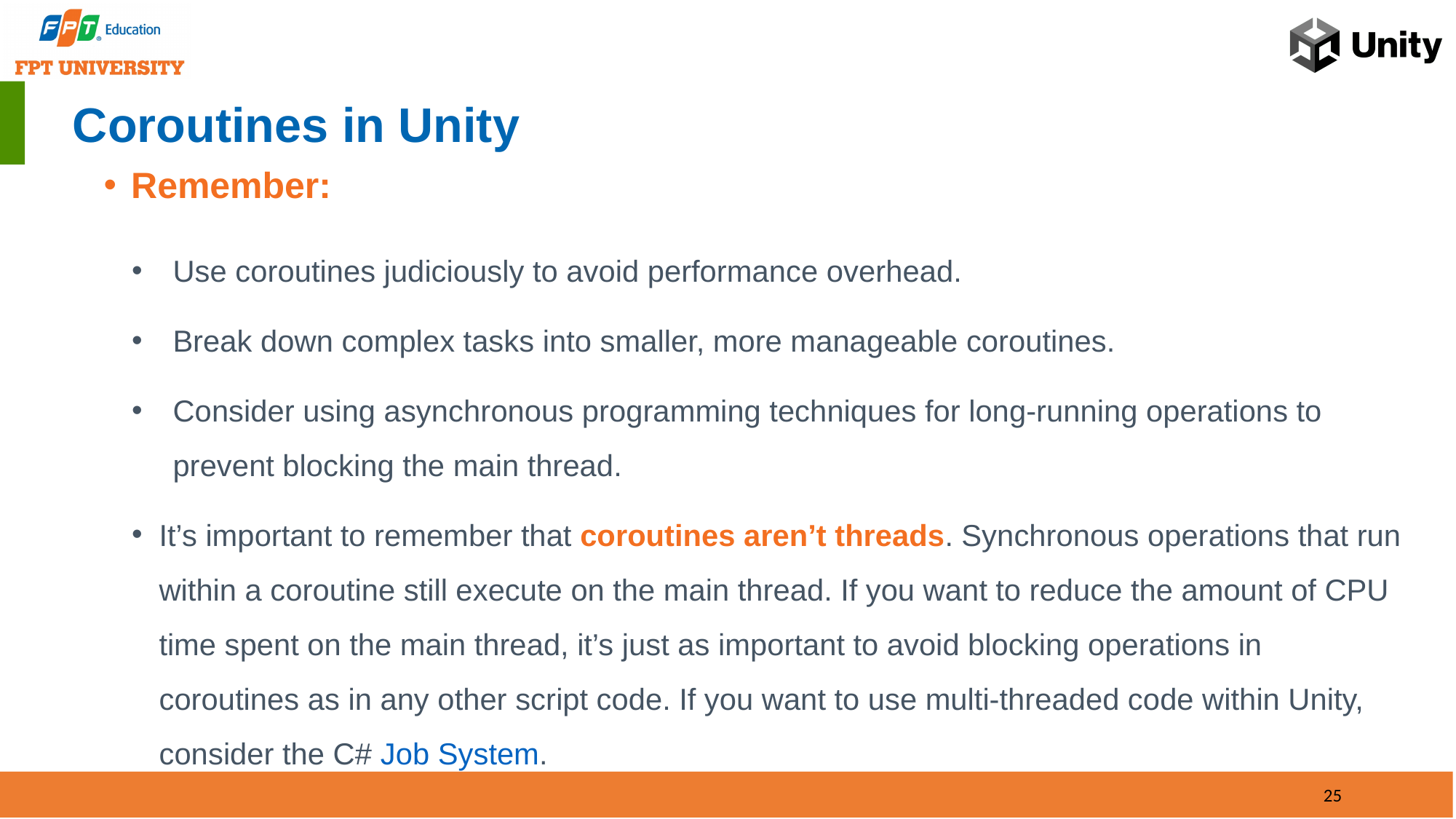

# Coroutines in Unity
Remember:
Use coroutines judiciously to avoid performance overhead.
Break down complex tasks into smaller, more manageable coroutines.
Consider using asynchronous programming techniques for long-running operations to prevent blocking the main thread.
It’s important to remember that coroutines aren’t threads. Synchronous operations that run within a coroutine still execute on the main thread. If you want to reduce the amount of CPU time spent on the main thread, it’s just as important to avoid blocking operations in coroutines as in any other script code. If you want to use multi-threaded code within Unity, consider the C# Job System.
25